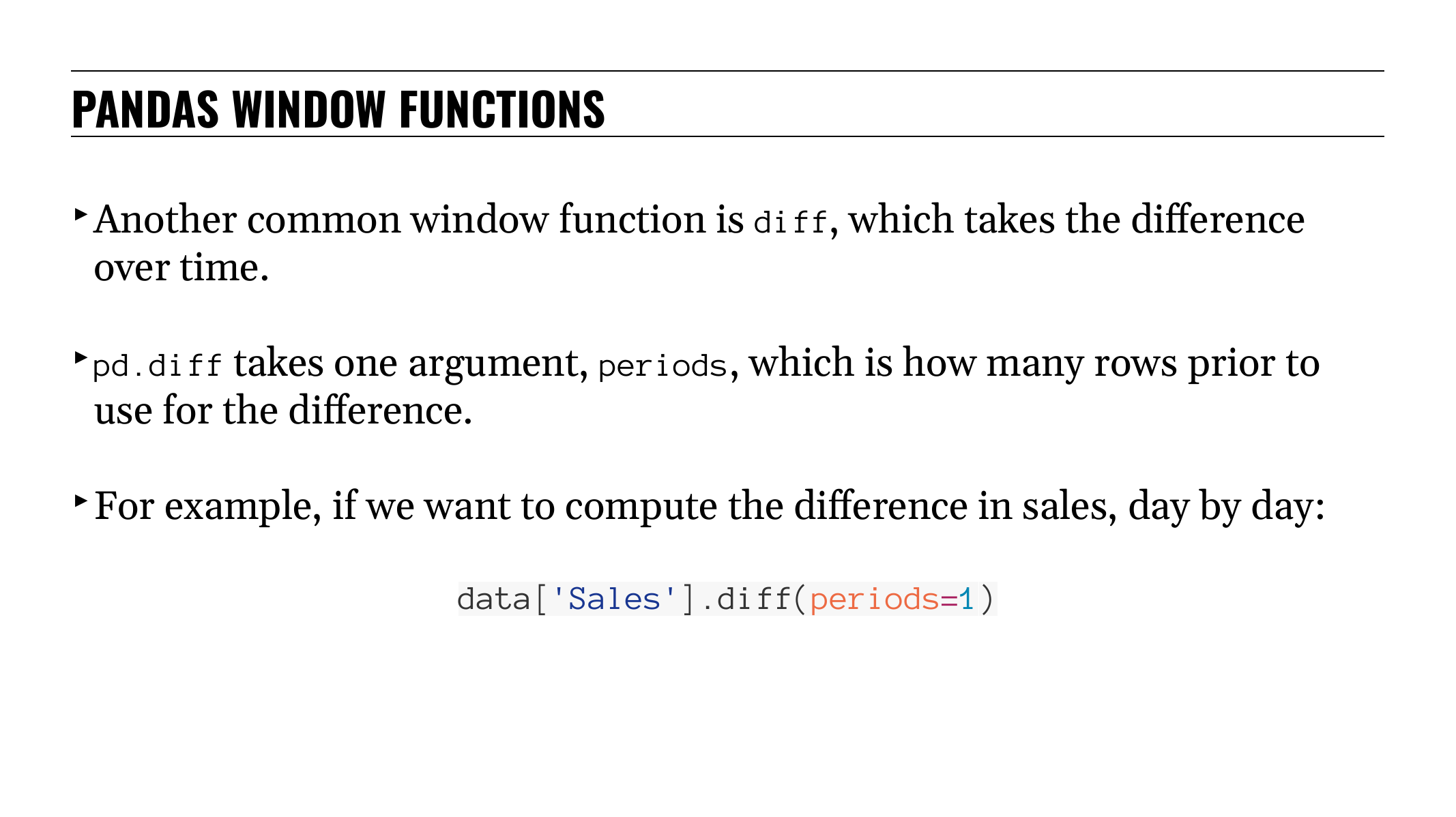

PANDAS WINDOW FUNCTIONS

Another common window function is diff, which takes the difference over time.

pd.diff takes one argument, periods, which is how many rows prior to use for the difference.

For example, if we want to compute the difference in sales, day by day:

data['Sales'].diff(periods=1)